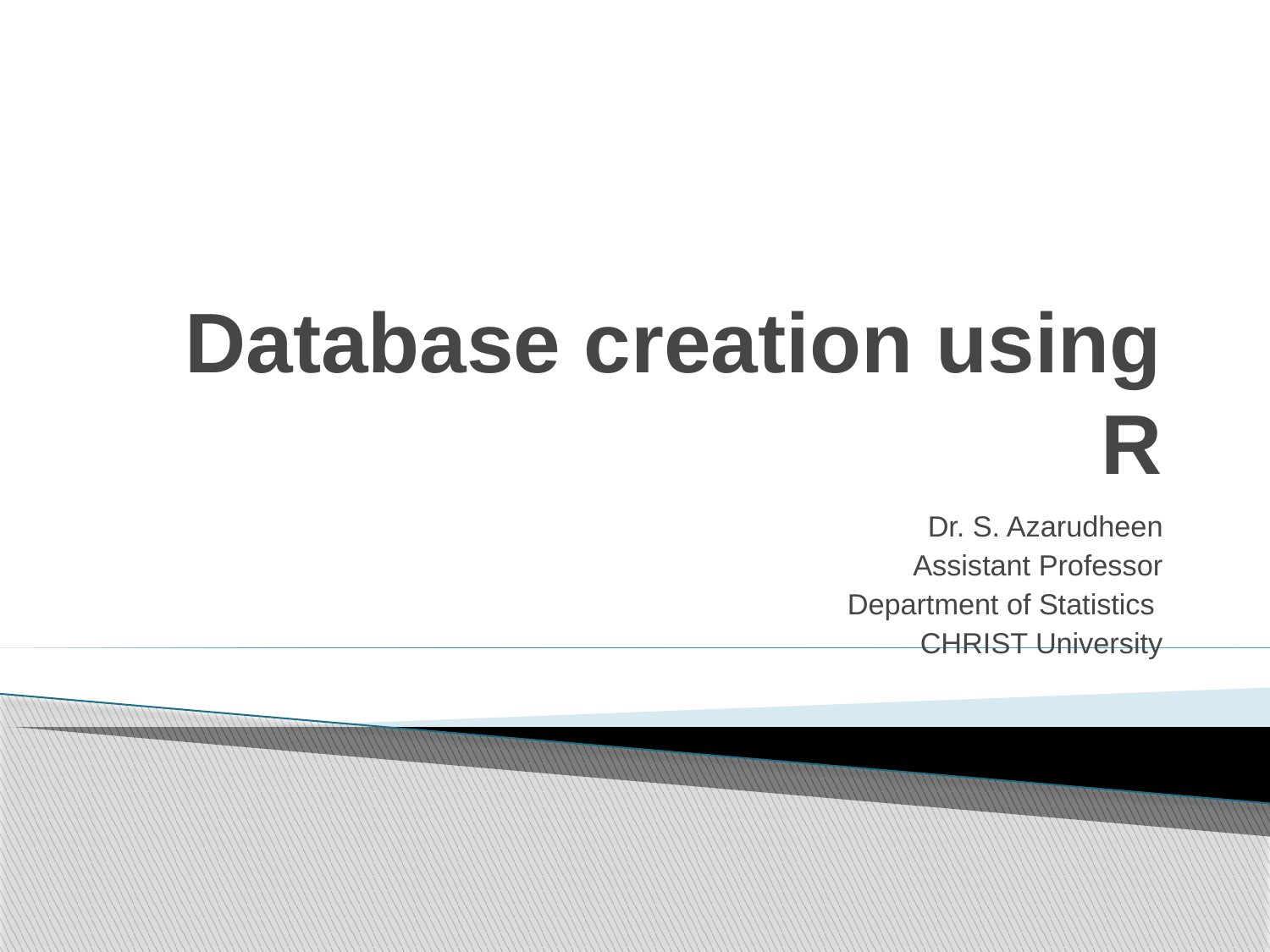

# Database creation using R
Dr. S. Azarudheen
Assistant Professor
Department of Statistics
CHRIST University